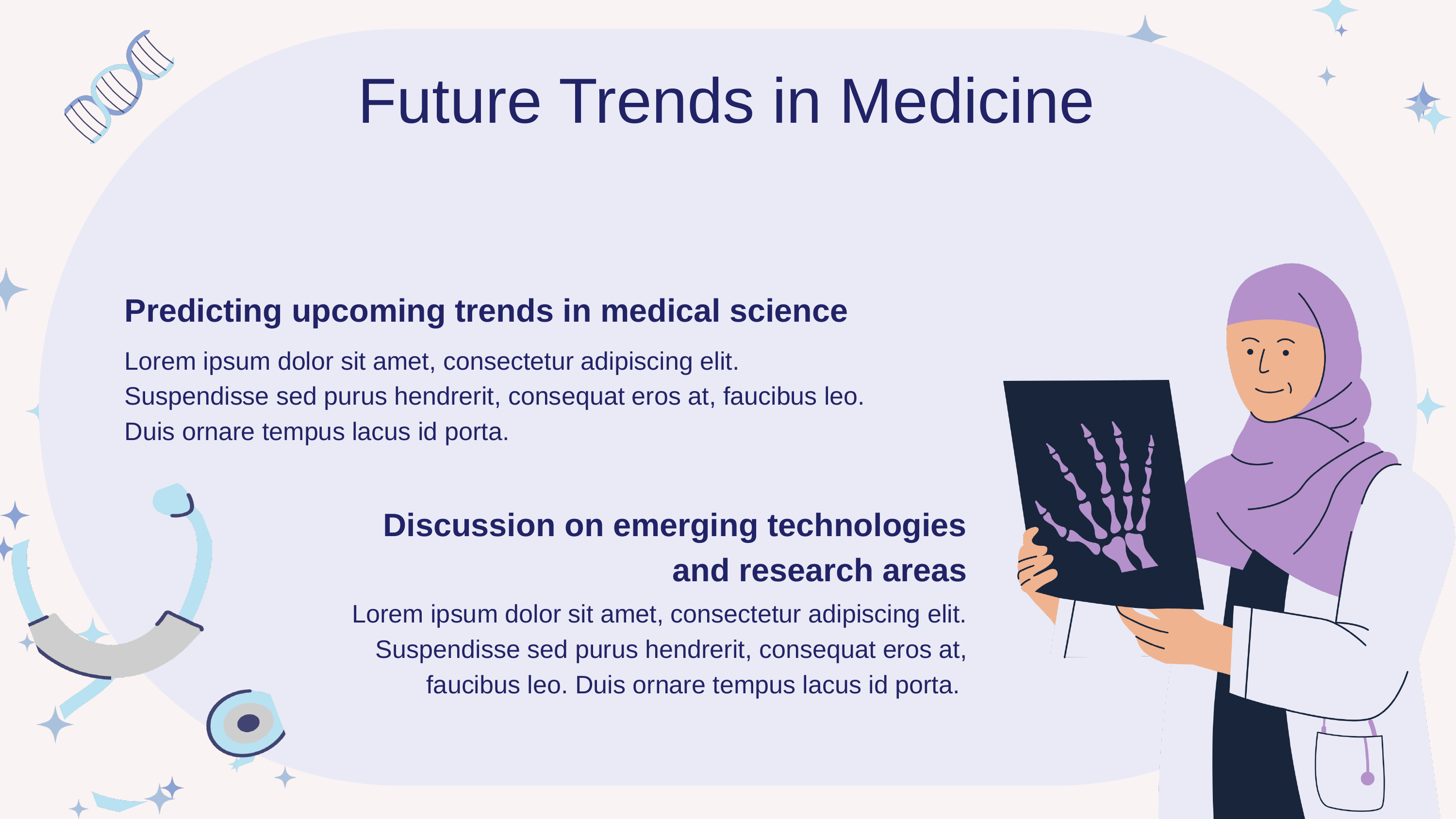

Future Trends in Medicine

Predicting upcoming trends in medical science
Lorem ipsum dolor sit amet, consectetur adipiscing elit. Suspendisse sed purus hendrerit, consequat eros at, faucibus leo. Duis ornare tempus lacus id porta.
Discussion on emerging technologies and research areas

Lorem ipsum dolor sit amet, consectetur adipiscing elit. Suspendisse sed purus hendrerit, consequat eros at, faucibus leo. Duis ornare tempus lacus id porta.